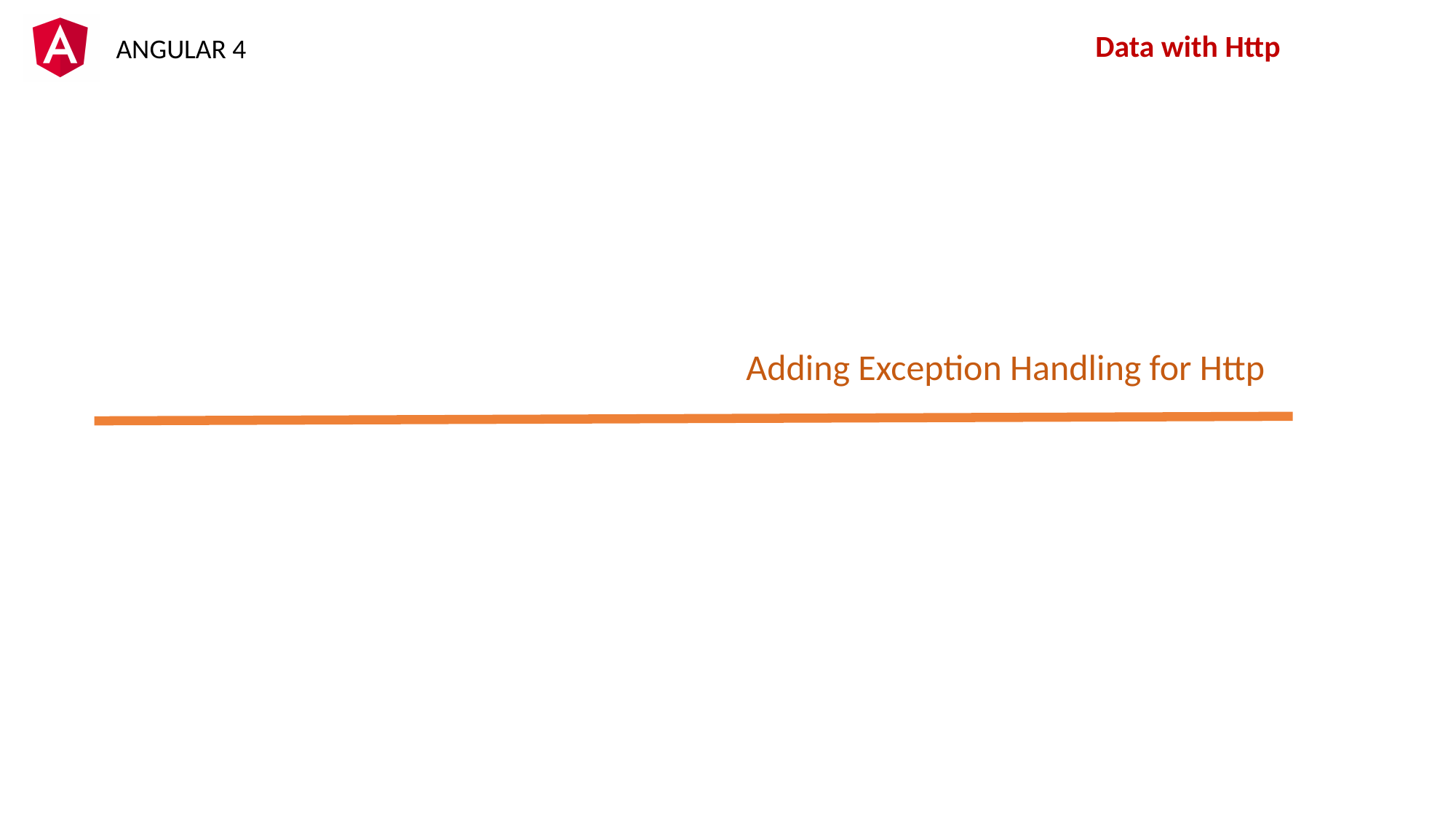

Data with Http
Adding Exception Handling for Http